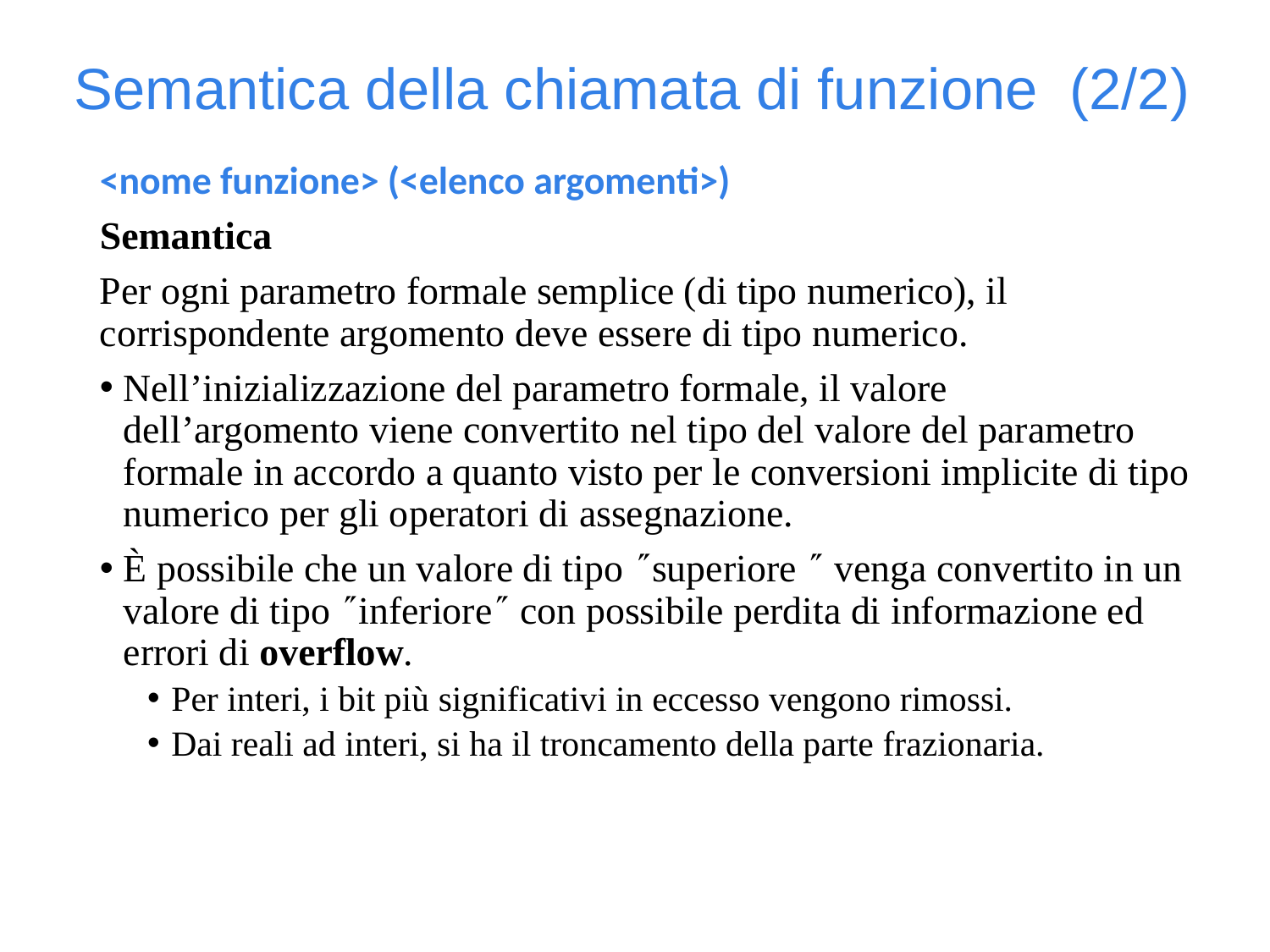

Semantica della chiamata di funzione  (2/2)

<nome funzione> (<elenco argomenti>)
Semantica
Per ogni parametro formale semplice (di tipo numerico), il corrispondente argomento deve essere di tipo numerico.
Nell’inizializzazione del parametro formale, il valore dell’argomento viene convertito nel tipo del valore del parametro formale in accordo a quanto visto per le conversioni implicite di tipo numerico per gli operatori di assegnazione.
È possibile che un valore di tipo ″superiore ″ venga convertito in un valore di tipo ″inferiore″ con possibile perdita di informazione ed errori di overflow.
Per interi, i bit più significativi in eccesso vengono rimossi.
Dai reali ad interi, si ha il troncamento della parte frazionaria.